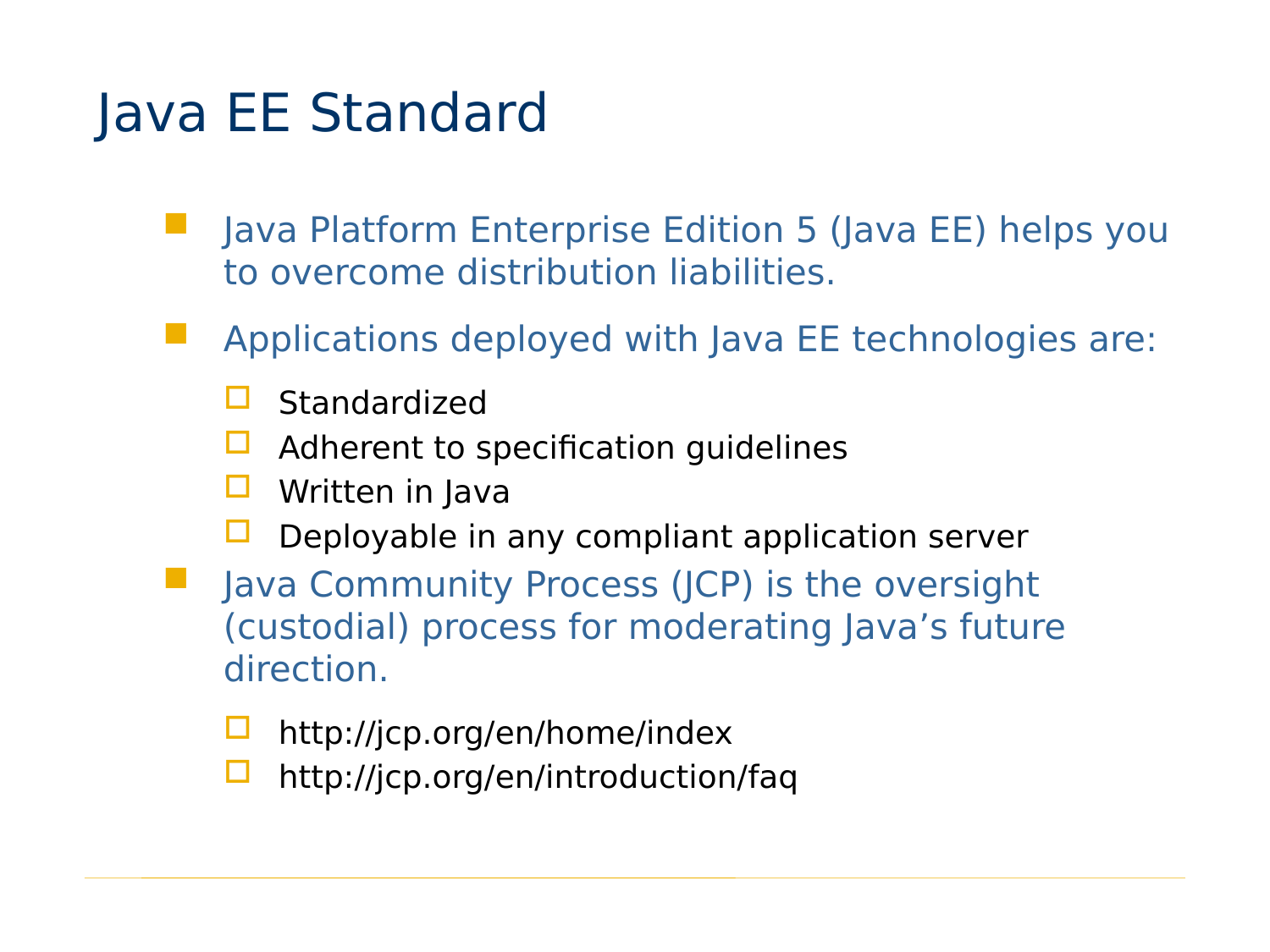

# Java EE Standard
Java Platform Enterprise Edition 5 (Java EE) helps you to overcome distribution liabilities.
Applications deployed with Java EE technologies are:
Standardized
Adherent to specification guidelines
Written in Java
Deployable in any compliant application server
Java Community Process (JCP) is the oversight (custodial) process for moderating Java’s future direction.
http://jcp.org/en/home/index
http://jcp.org/en/introduction/faq